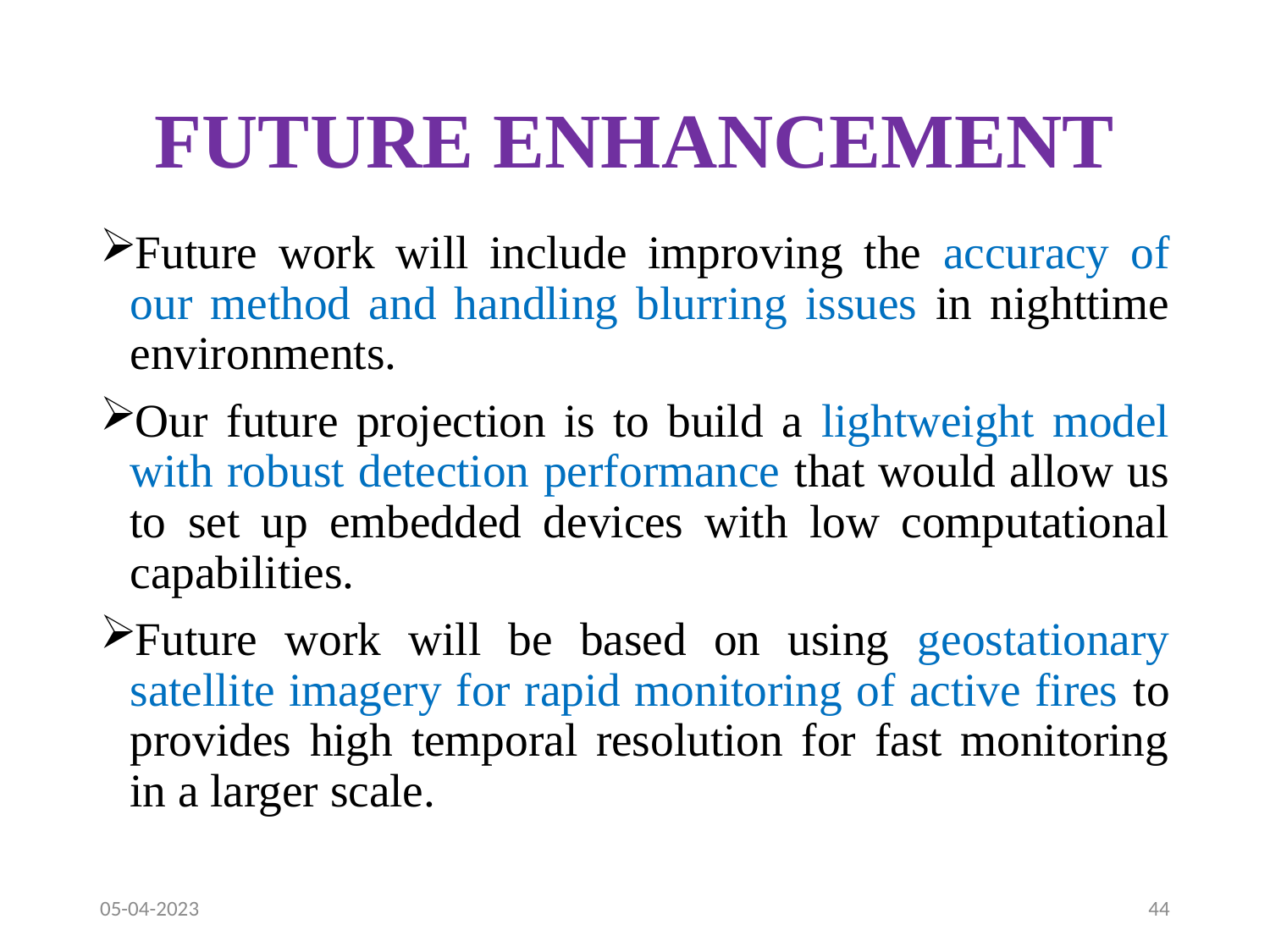

# FUTURE ENHANCEMENT
Future work will include improving the accuracy of our method and handling blurring issues in nighttime environments.
Our future projection is to build a lightweight model with robust detection performance that would allow us to set up embedded devices with low computational capabilities.
Future work will be based on using geostationary satellite imagery for rapid monitoring of active fires to provides high temporal resolution for fast monitoring in a larger scale.
05-04-2023
44